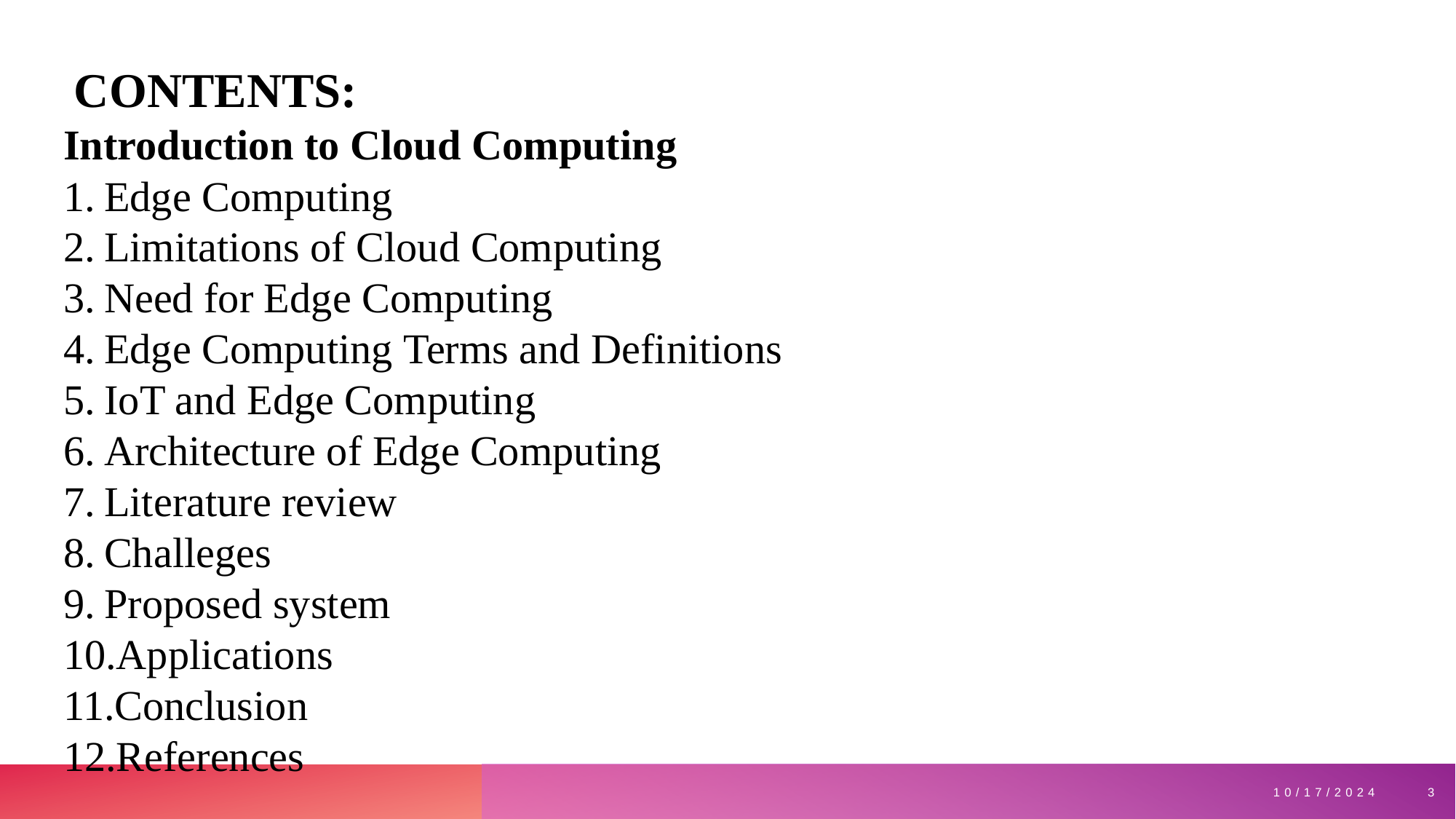

CONTENTS:
Introduction to Cloud Computing
Edge Computing
Limitations of Cloud Computing
Need for Edge Computing
Edge Computing Terms and Definitions
IoT and Edge Computing
Architecture of Edge Computing
Literature review
Challeges
Proposed system
Applications
Conclusion
References

3
10/17/2024